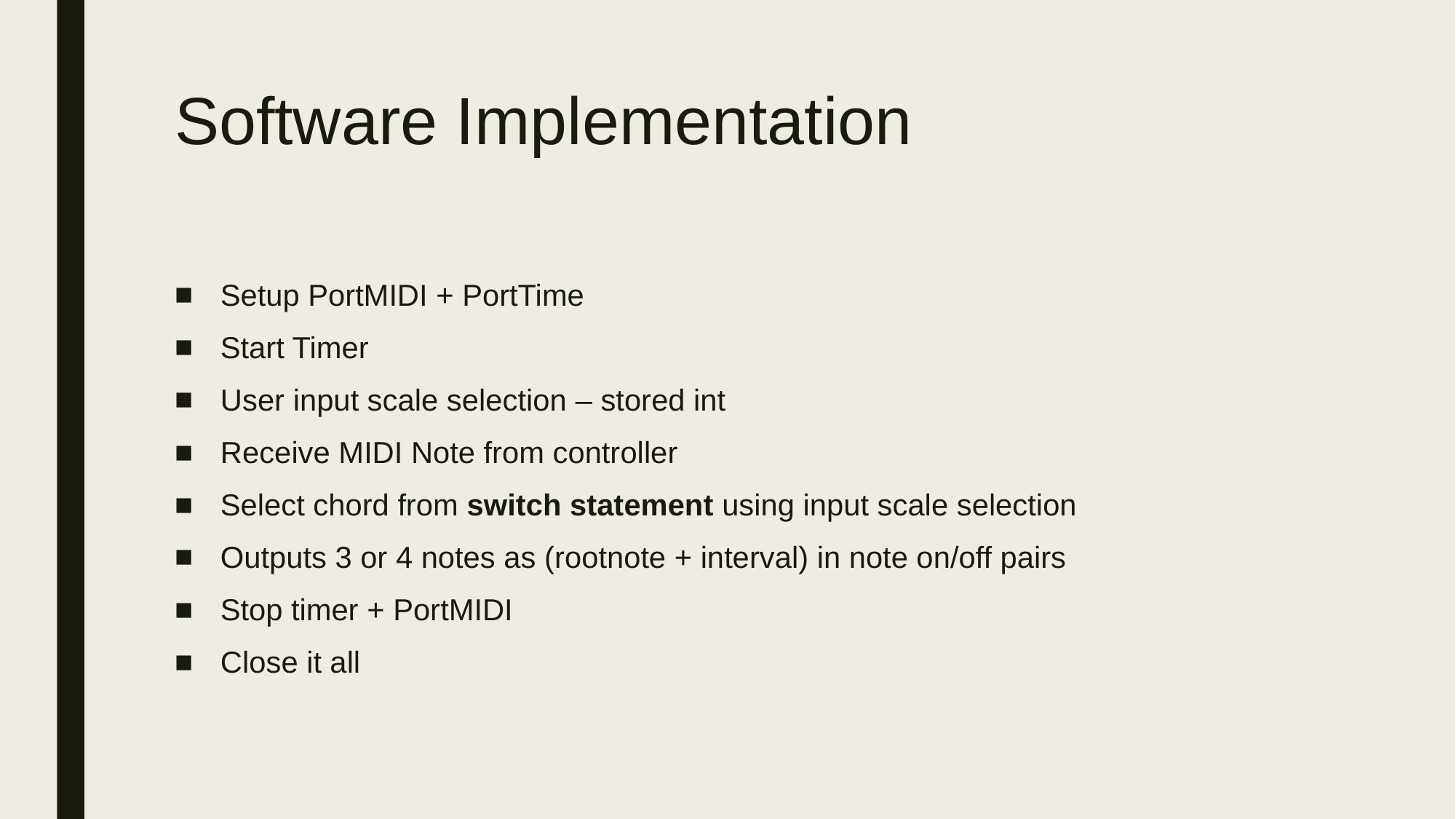

# Software Implementation
Setup PortMIDI + PortTime
Start Timer
User input scale selection – stored int
Receive MIDI Note from controller
Select chord from switch statement using input scale selection
Outputs 3 or 4 notes as (rootnote + interval) in note on/off pairs
Stop timer + PortMIDI
Close it all